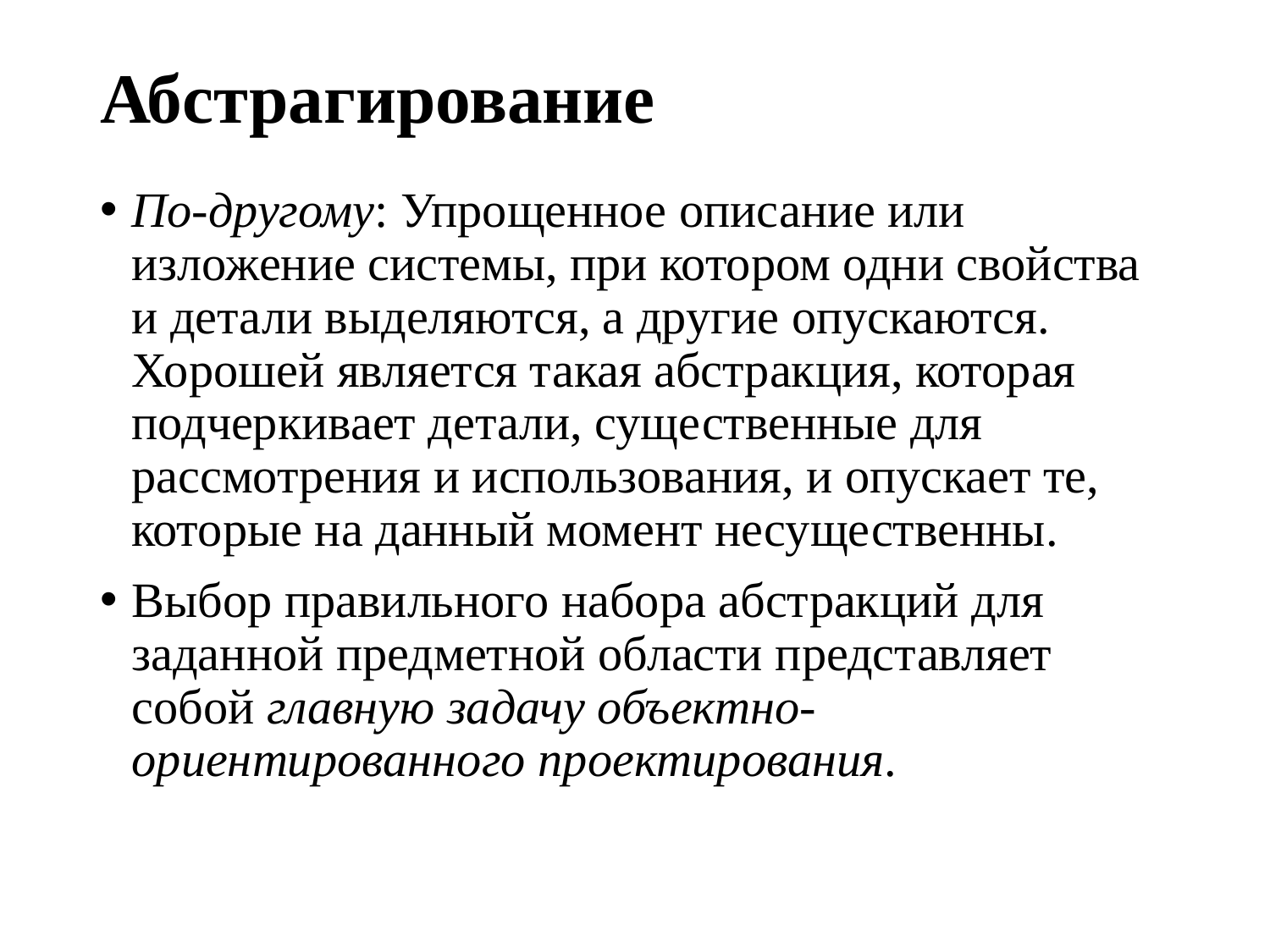

# Абстрагирование
По-другому: Упрощенное описание или изложение системы, при котором одни свойства и детали выделяются, а другие опускаются. Хорошей является такая абстракция, которая подчеркивает детали, существенные для рассмотрения и использования, и опускает те, которые на данный момент несущественны.
Выбор правильного набора абстракций для заданной предметной области представляет собой главную задачу объектно-ориентированного проектирования.